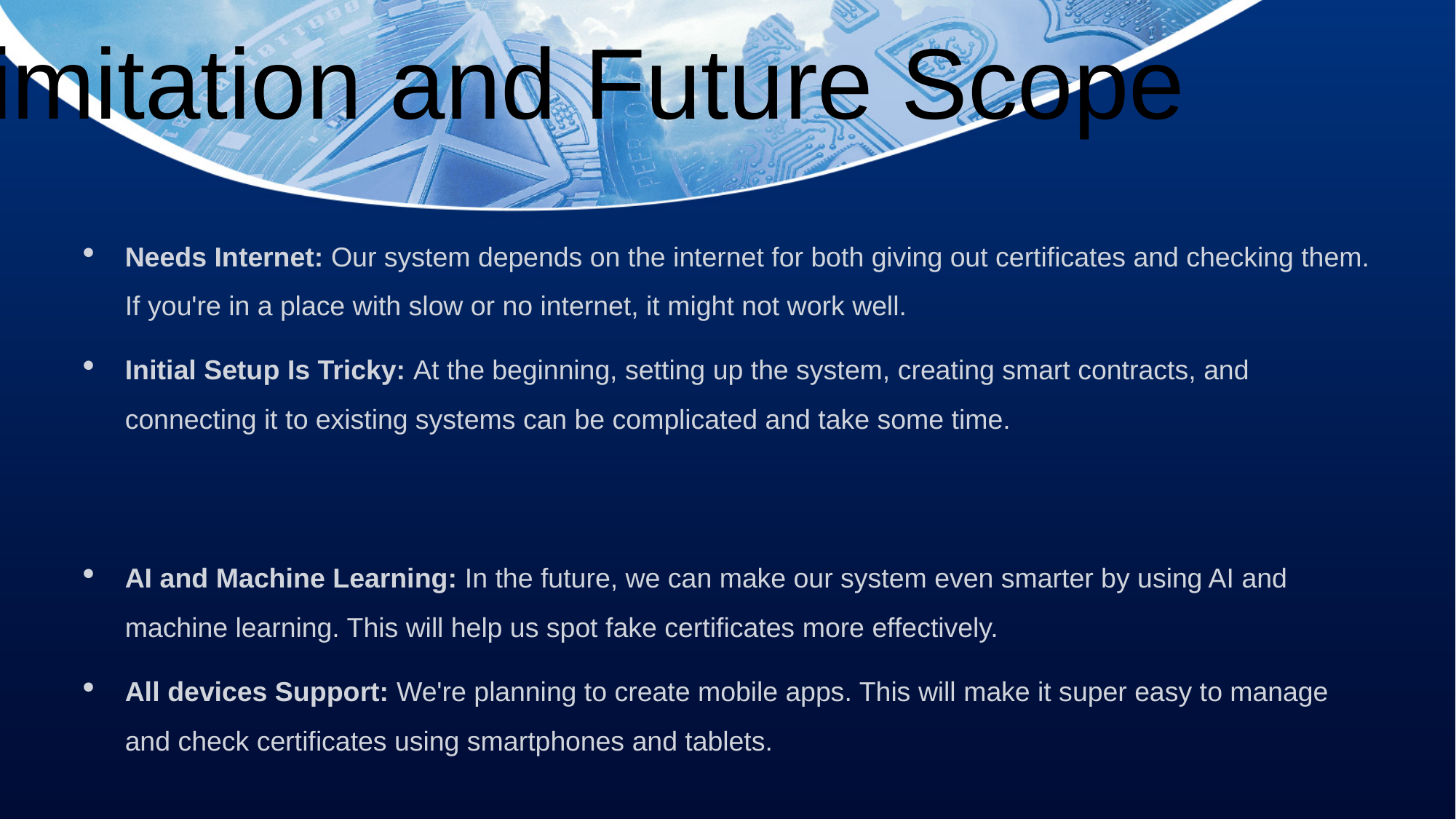

Limitation and Future Scope
Needs Internet: Our system depends on the internet for both giving out certificates and checking them. If you're in a place with slow or no internet, it might not work well.
Initial Setup Is Tricky: At the beginning, setting up the system, creating smart contracts, and connecting it to existing systems can be complicated and take some time.

AI and Machine Learning: In the future, we can make our system even smarter by using AI and machine learning. This will help us spot fake certificates more effectively.
All devices Support: We're planning to create mobile apps. This will make it super easy to manage and check certificates using smartphones and tablets.